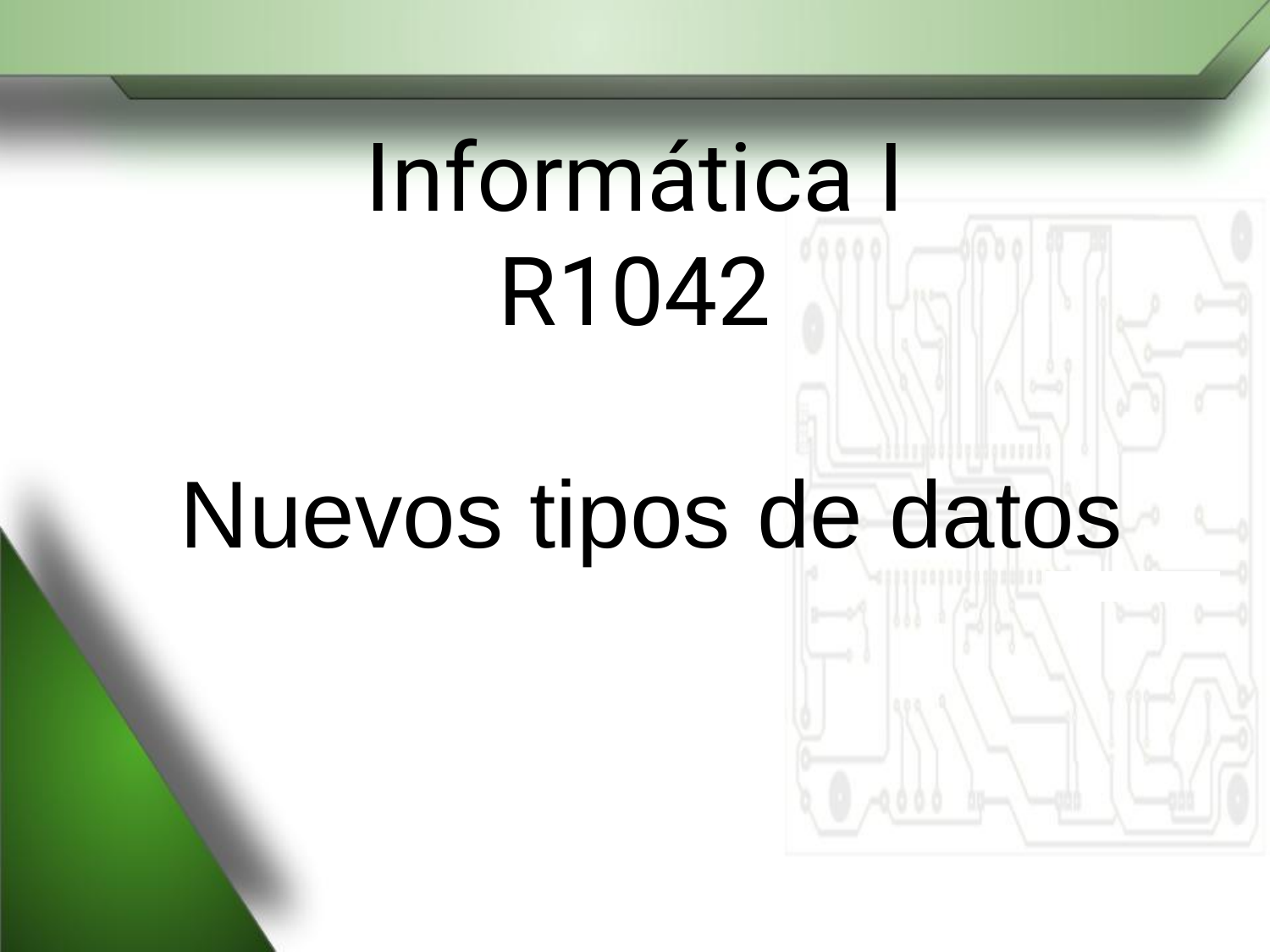

Informática I
R1042
Nuevos tipos de datos